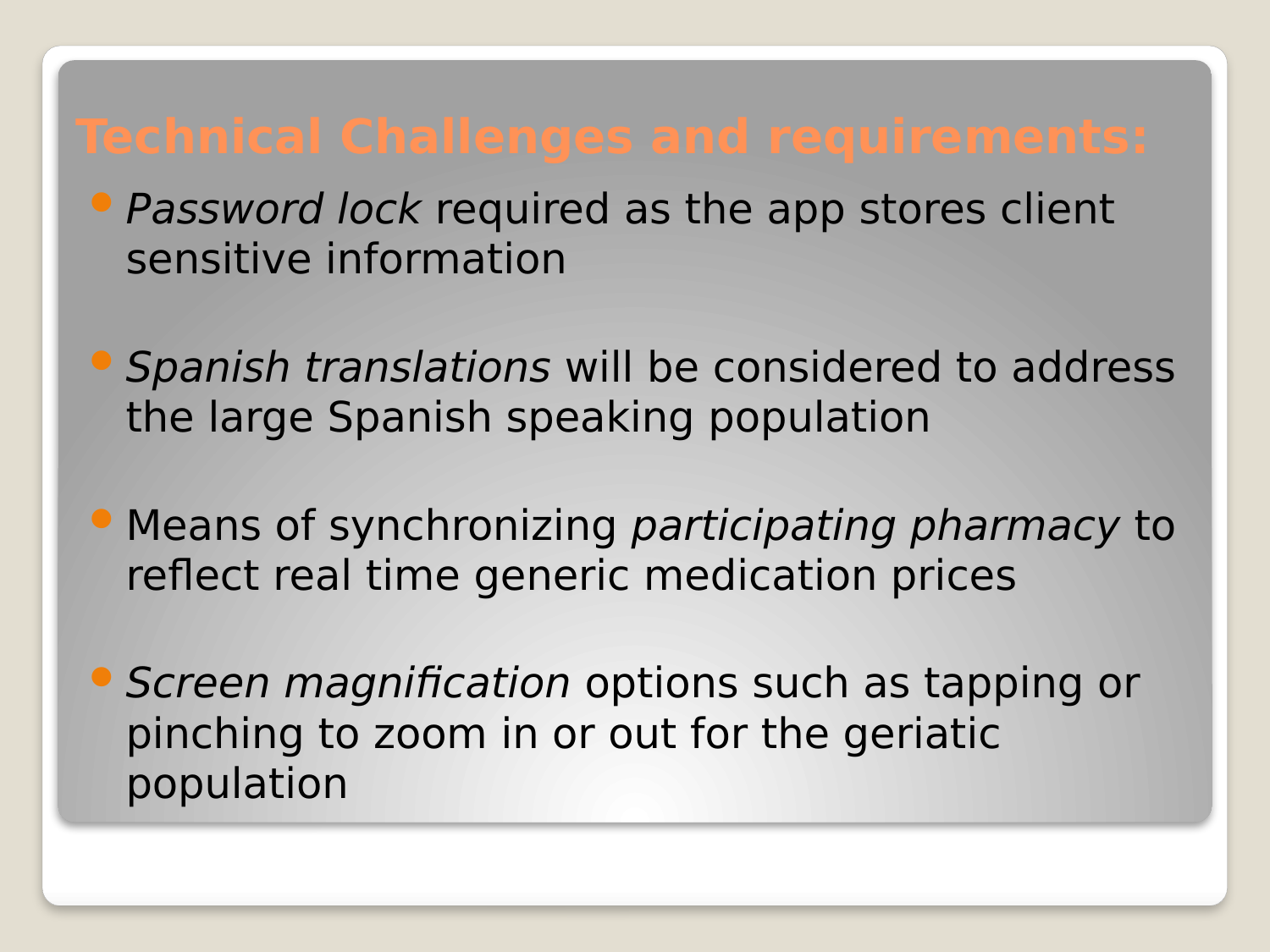

# Technical Challenges and requirements:
Password lock required as the app stores client sensitive information

Spanish translations will be considered to address the large Spanish speaking population

Means of synchronizing participating pharmacy to reflect real time generic medication prices

Screen magnification options such as tapping or pinching to zoom in or out for the geriatic population